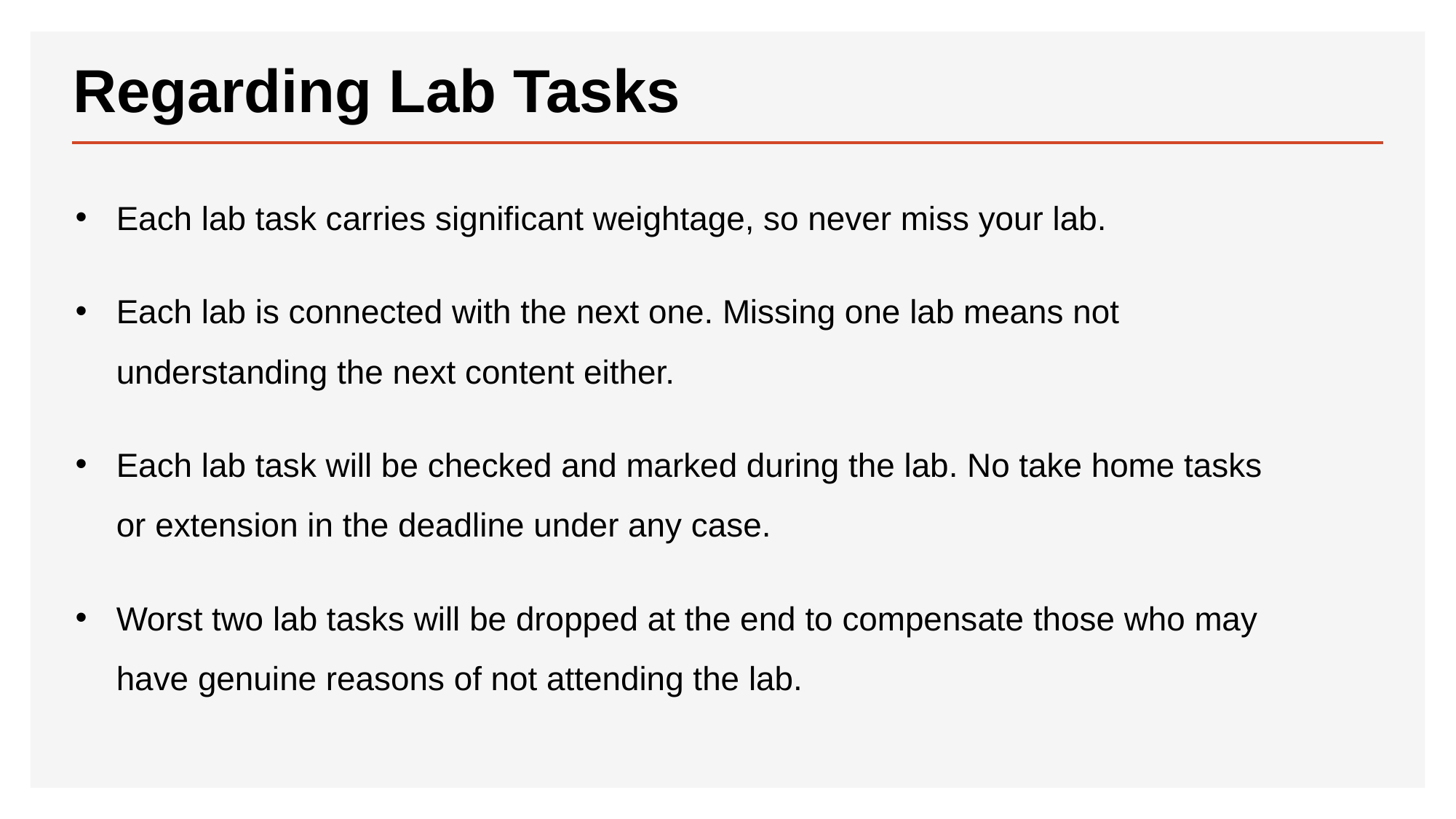

# Regarding Lab Tasks
Each lab task carries significant weightage, so never miss your lab.
Each lab is connected with the next one. Missing one lab means not understanding the next content either.
Each lab task will be checked and marked during the lab. No take home tasks or extension in the deadline under any case.
Worst two lab tasks will be dropped at the end to compensate those who may have genuine reasons of not attending the lab.